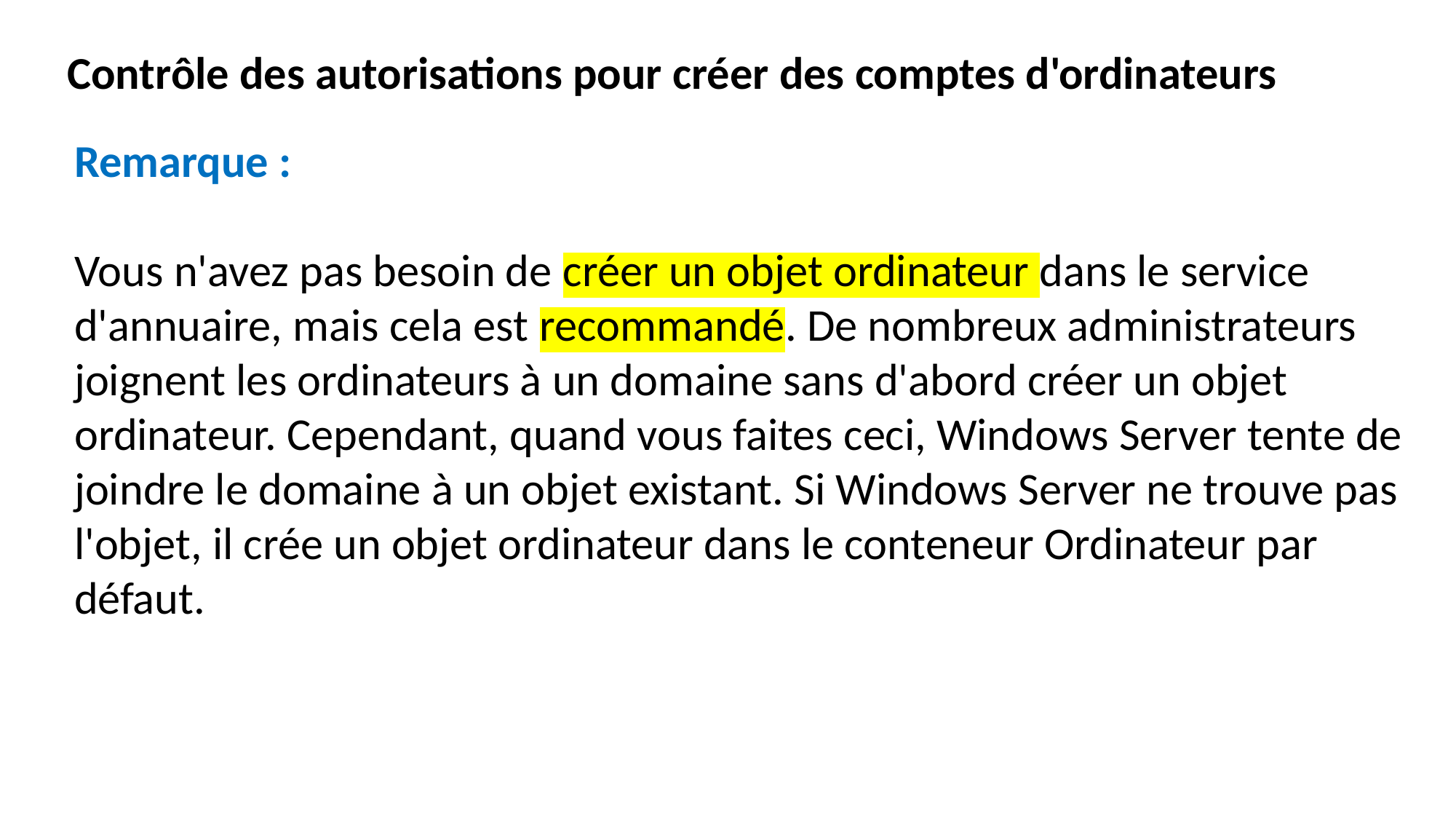

Contrôle des autorisations pour créer des comptes d'ordinateurs
Remarque :

Vous n'avez pas besoin de créer un objet ordinateur dans le service d'annuaire, mais cela est recommandé. De nombreux administrateurs joignent les ordinateurs à un domaine sans d'abord créer un objet ordinateur. Cependant, quand vous faites ceci, Windows Server tente de joindre le domaine à un objet existant. Si Windows Server ne trouve pas l'objet, il crée un objet ordinateur dans le conteneur Ordinateur par défaut.